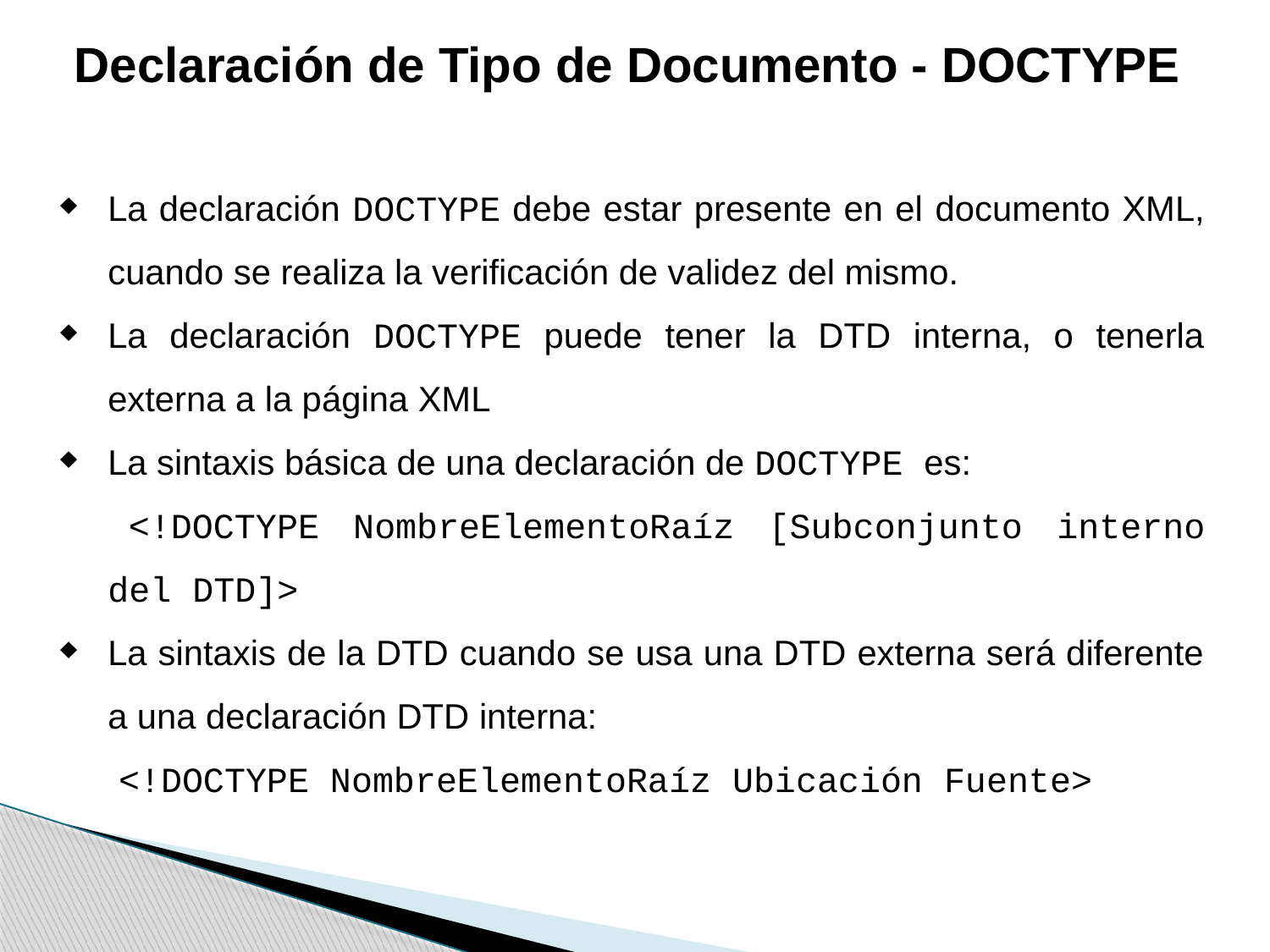

Declaración de Tipo de Documento - DOCTYPE
La declaración DOCTYPE debe estar presente en el documento XML, cuando se realiza la verificación de validez del mismo.
La declaración DOCTYPE puede tener la DTD interna, o tenerla externa a la página XML
La sintaxis básica de una declaración de DOCTYPE es:
  <!DOCTYPE NombreElementoRaíz [Subconjunto interno del DTD]>
La sintaxis de la DTD cuando se usa una DTD externa será diferente a una declaración DTD interna:
      <!DOCTYPE NombreElementoRaíz Ubicación Fuente>